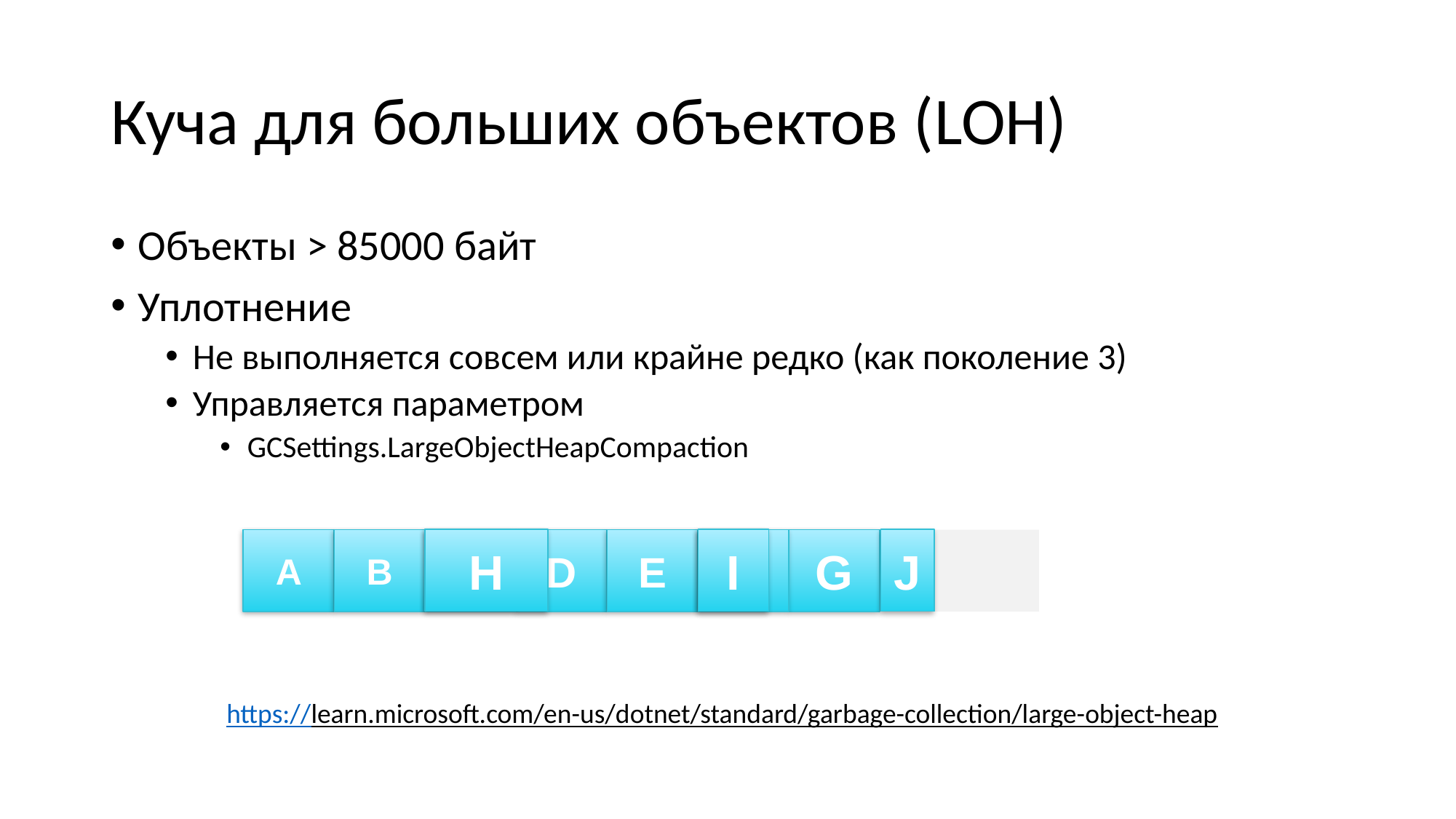

# Куча для больших объектов (LOH)
Объекты > 85000 байт
Уплотнение
Не выполняется совсем или крайне редко (как поколение 3)
Управляется параметром
GCSettings.LargeObjectHeapCompaction
H
I
J
С

A
B
D
E
F
G
https://learn.microsoft.com/en-us/dotnet/standard/garbage-collection/large-object-heap